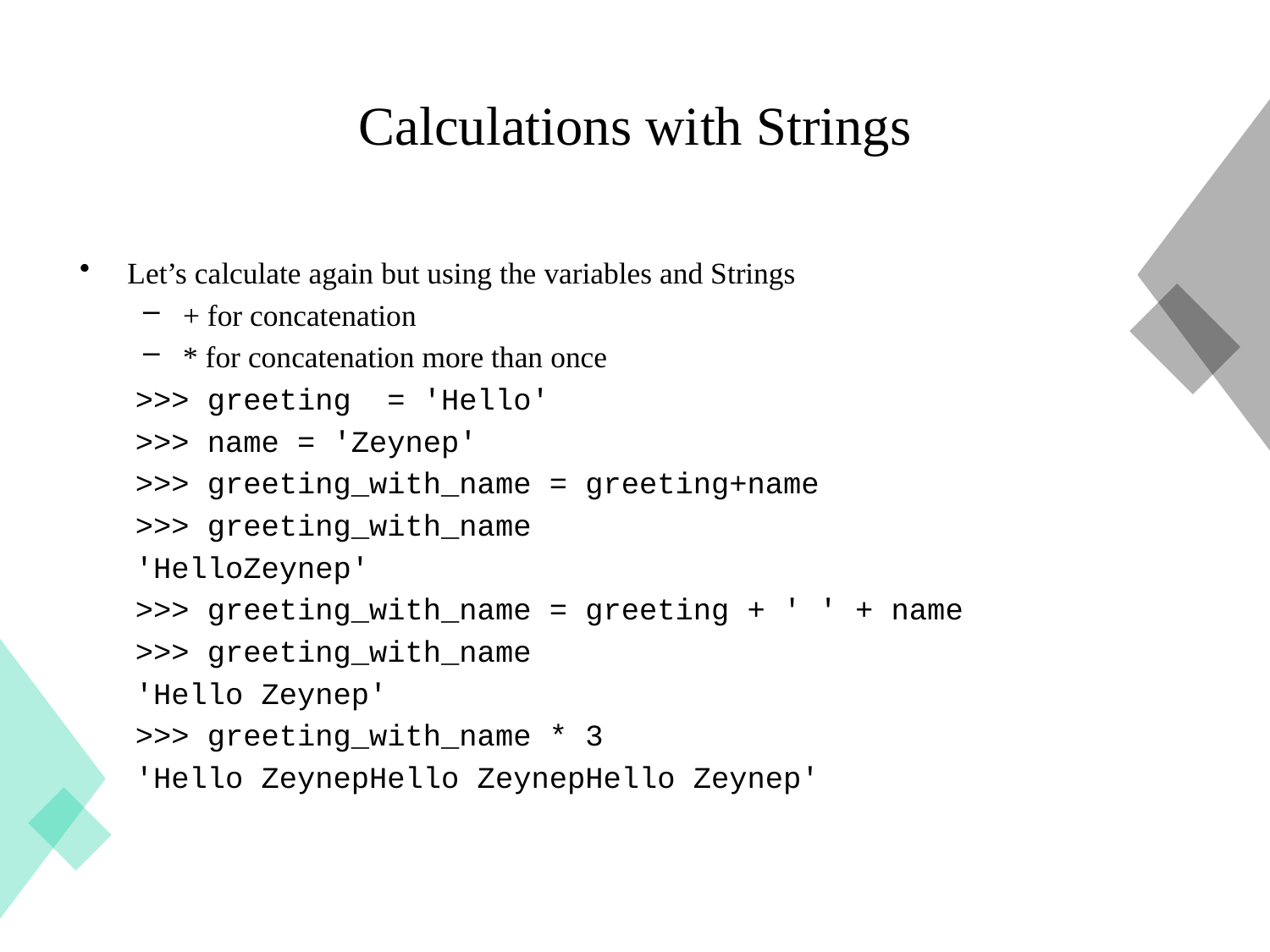

# Calculations with Strings

Let’s calculate again but using the variables and Strings
+ for concatenation
* for concatenation more than once
>>> greeting  = 'Hello'
>>> name = 'Zeynep'
>>> greeting_with_name = greeting+name
>>> greeting_with_name
'HelloZeynep'
>>> greeting_with_name = greeting + ' ' + name
>>> greeting_with_name
'Hello Zeynep'
>>> greeting_with_name * 3
'Hello ZeynepHello ZeynepHello Zeynep'